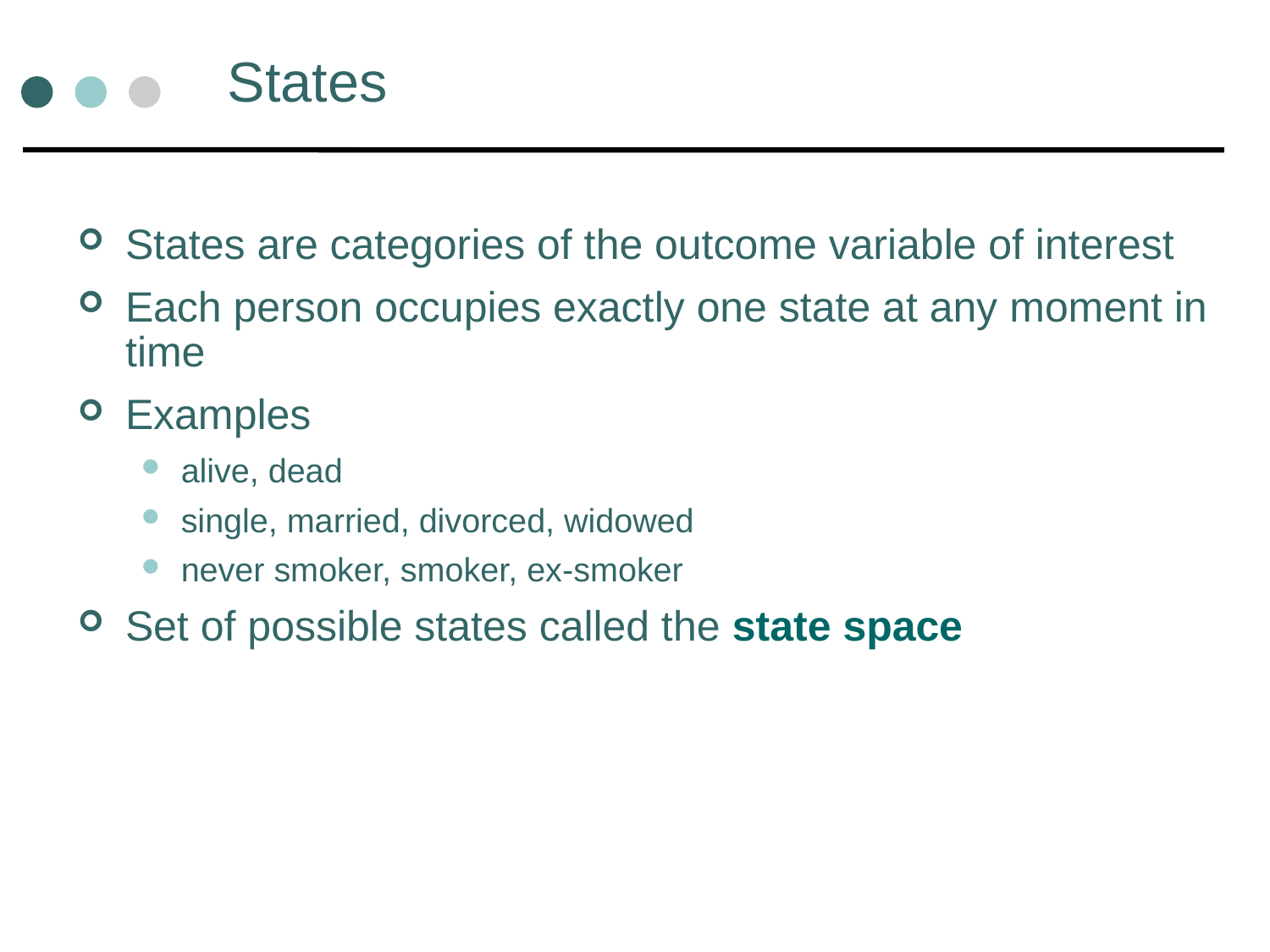

# States
States are categories of the outcome variable of interest
Each person occupies exactly one state at any moment in time
Examples
alive, dead
single, married, divorced, widowed
never smoker, smoker, ex-smoker
Set of possible states called the state space